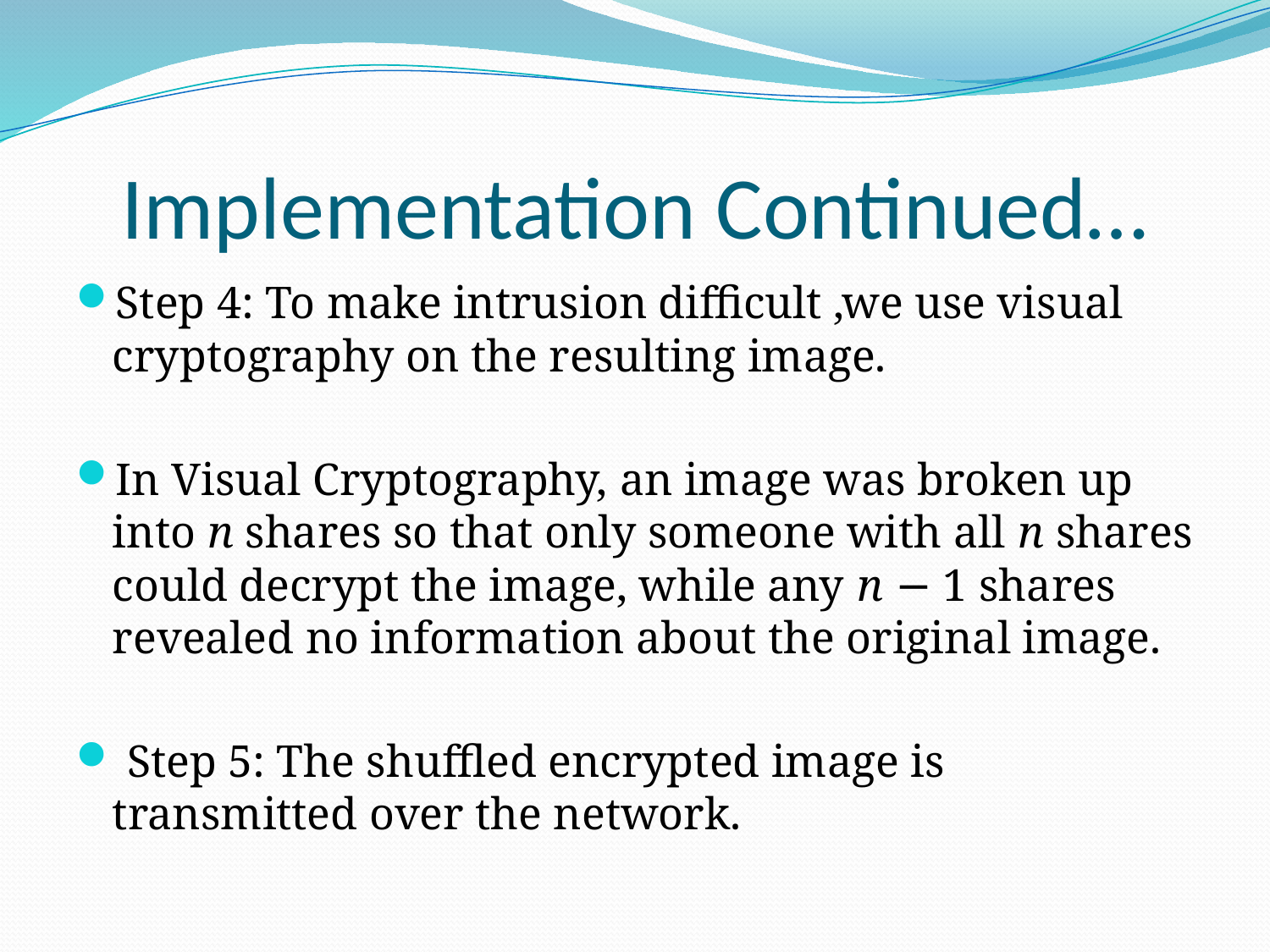

# Implementation Continued…
Step 4: To make intrusion difficult ,we use visual cryptography on the resulting image.

In Visual Cryptography, an image was broken up into n shares so that only someone with all n shares could decrypt the image, while any n − 1 shares revealed no information about the original image.

 Step 5: The shuffled encrypted image is transmitted over the network.